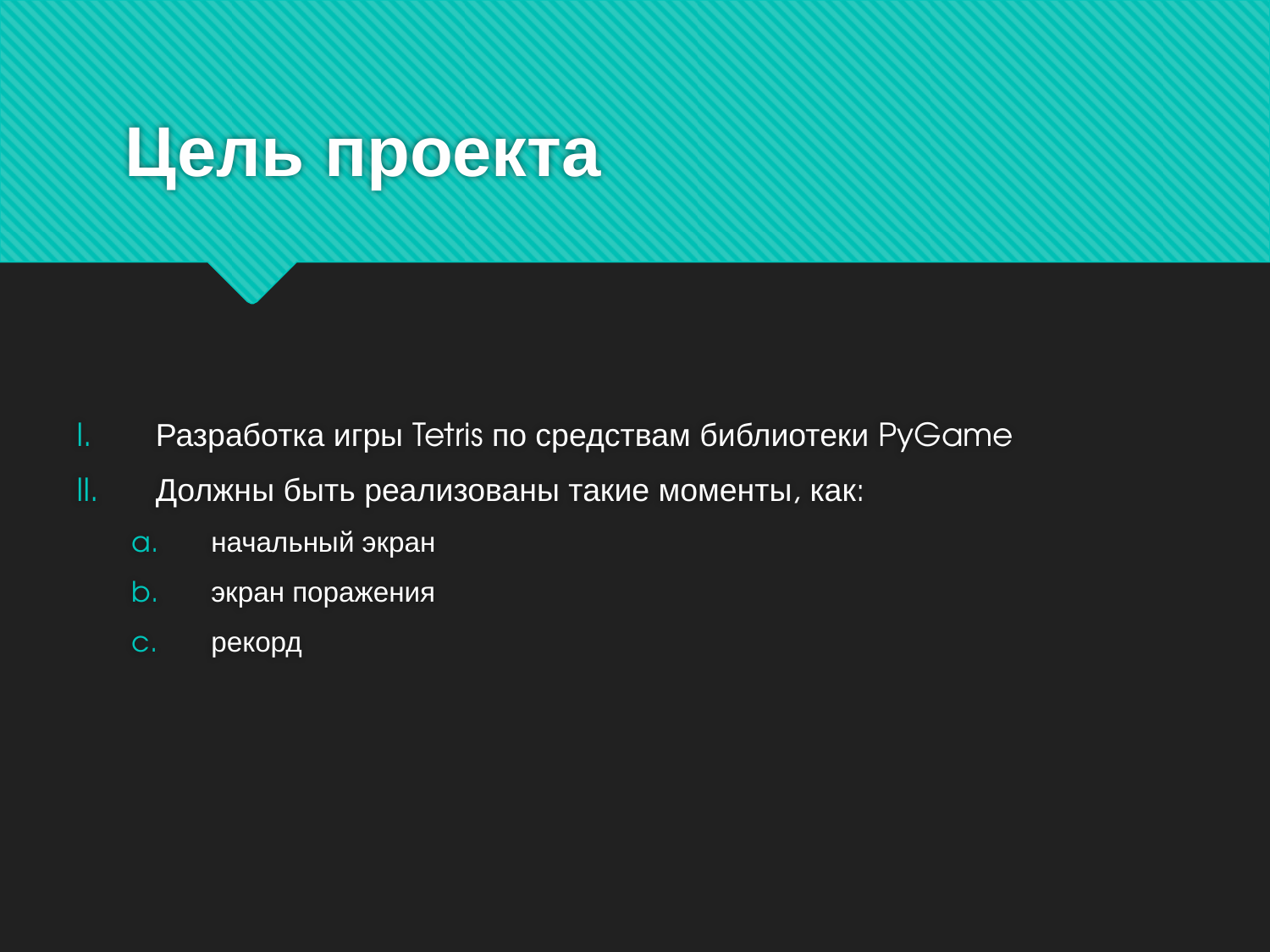

# Цель проекта
Разработка игры Tetris по средствам библиотеки PyGame
Должны быть реализованы такие моменты, как:
начальный экран
экран поражения
рекорд